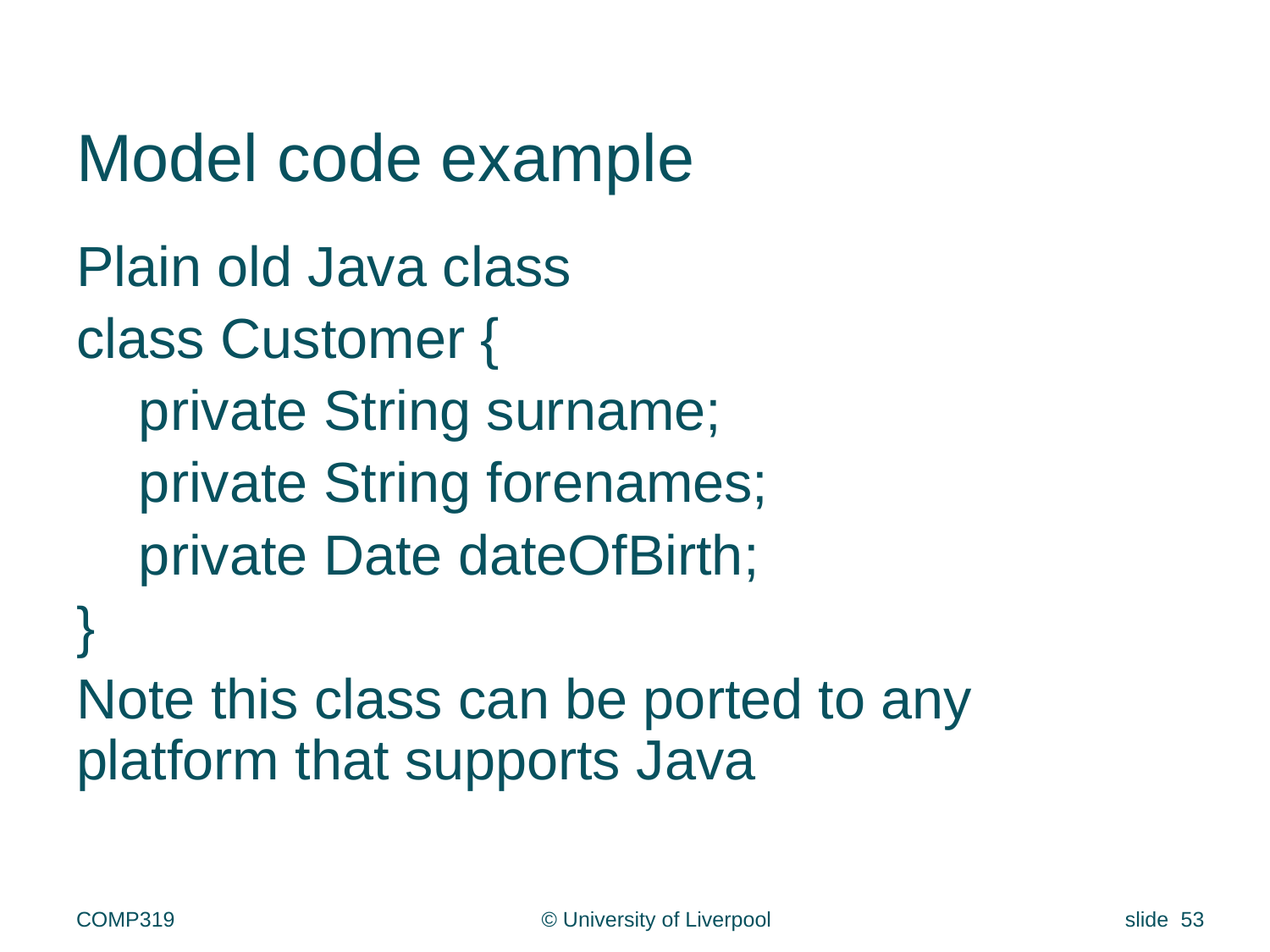

# Model code example
Plain old Java class
class Customer {
    private String surname;
    private String forenames;
    private Date dateOfBirth;
}
Note this class can be ported to any platform that supports Java

COMP319
© University of Liverpool
slide  53